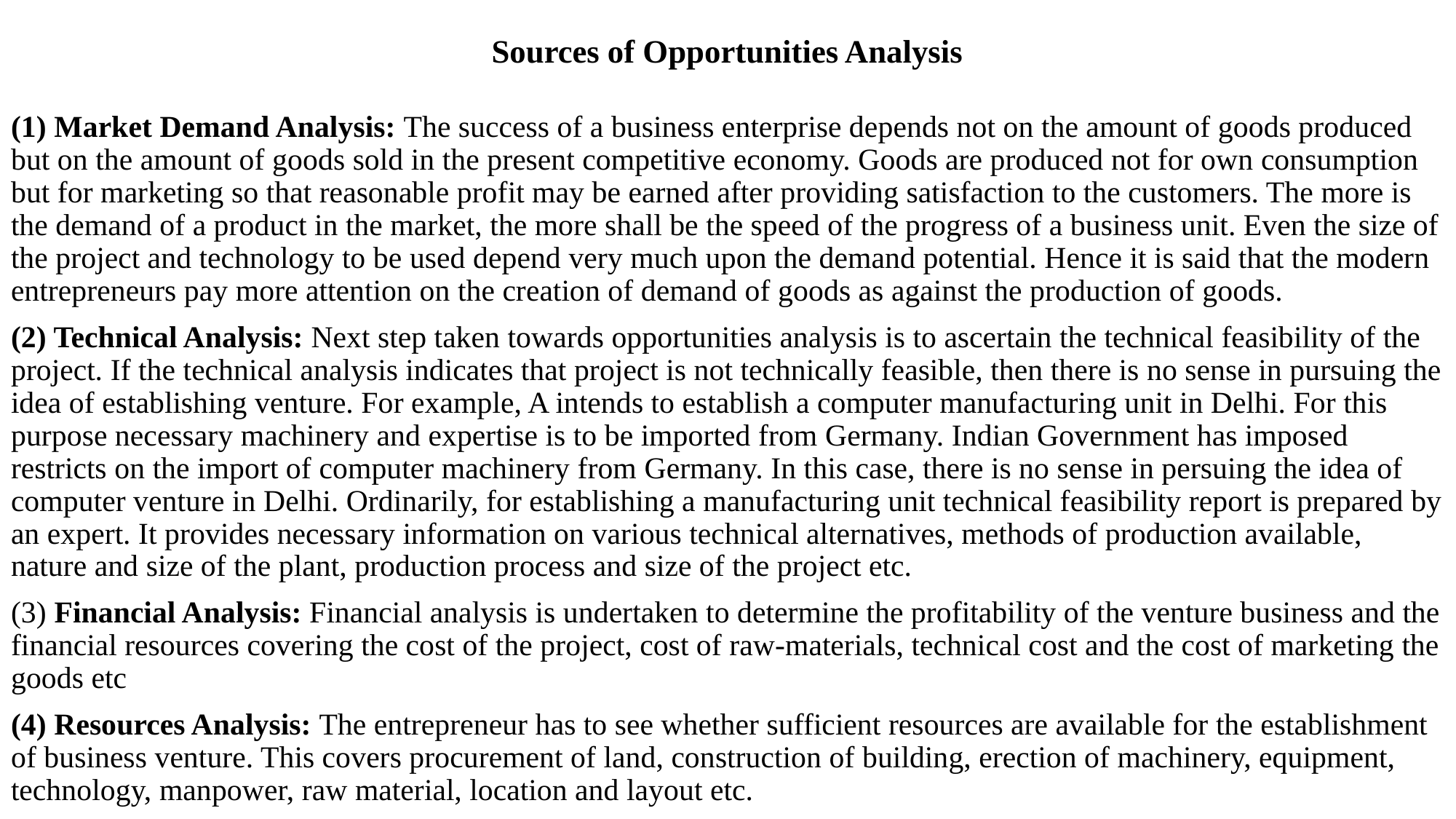

# Sources of Opportunities Analysis
(1) Market Demand Analysis: The success of a business enterprise depends not on the amount of goods produced but on the amount of goods sold in the present competitive economy. Goods are produced not for own consumption but for marketing so that reasonable profit may be earned after providing satisfaction to the customers. The more is the demand of a product in the market, the more shall be the speed of the progress of a business unit. Even the size of the project and technology to be used depend very much upon the demand potential. Hence it is said that the modern entrepreneurs pay more attention on the creation of demand of goods as against the production of goods.
(2) Technical Analysis: Next step taken towards opportunities analysis is to ascertain the technical feasibility of the project. If the technical analysis indicates that project is not technically feasible, then there is no sense in pursuing the idea of establishing venture. For example, A intends to establish a computer manufacturing unit in Delhi. For this purpose necessary machinery and expertise is to be imported from Germany. Indian Government has imposed restricts on the import of computer machinery from Germany. In this case, there is no sense in persuing the idea of computer venture in Delhi. Ordinarily, for establishing a manufacturing unit technical feasibility report is prepared by an expert. It provides necessary information on various technical alternatives, methods of production available, nature and size of the plant, production process and size of the project etc.
(3) Financial Analysis: Financial analysis is undertaken to determine the profitability of the venture business and the financial resources covering the cost of the project, cost of raw-materials, technical cost and the cost of marketing the goods etc
(4) Resources Analysis: The entrepreneur has to see whether sufficient resources are available for the establishment of business venture. This covers procurement of land, construction of building, erection of machinery, equipment, technology, manpower, raw material, location and layout etc.